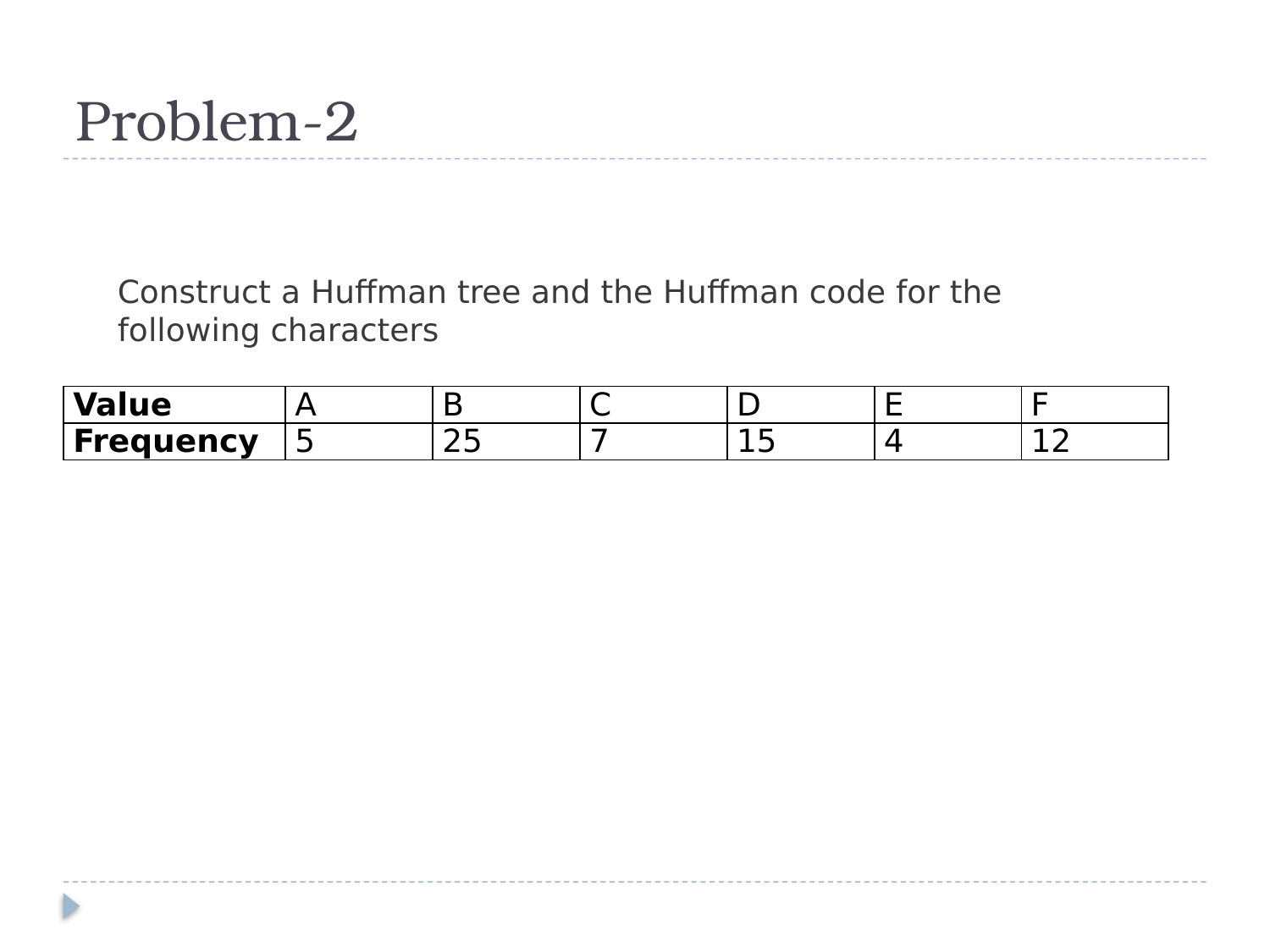

# Problem-2
Construct a Huffman tree and the Huffman code for the following characters
| Value | A | B | C | D | E | F |
| --- | --- | --- | --- | --- | --- | --- |
| Frequency | 5 | 25 | 7 | 15 | 4 | 12 |